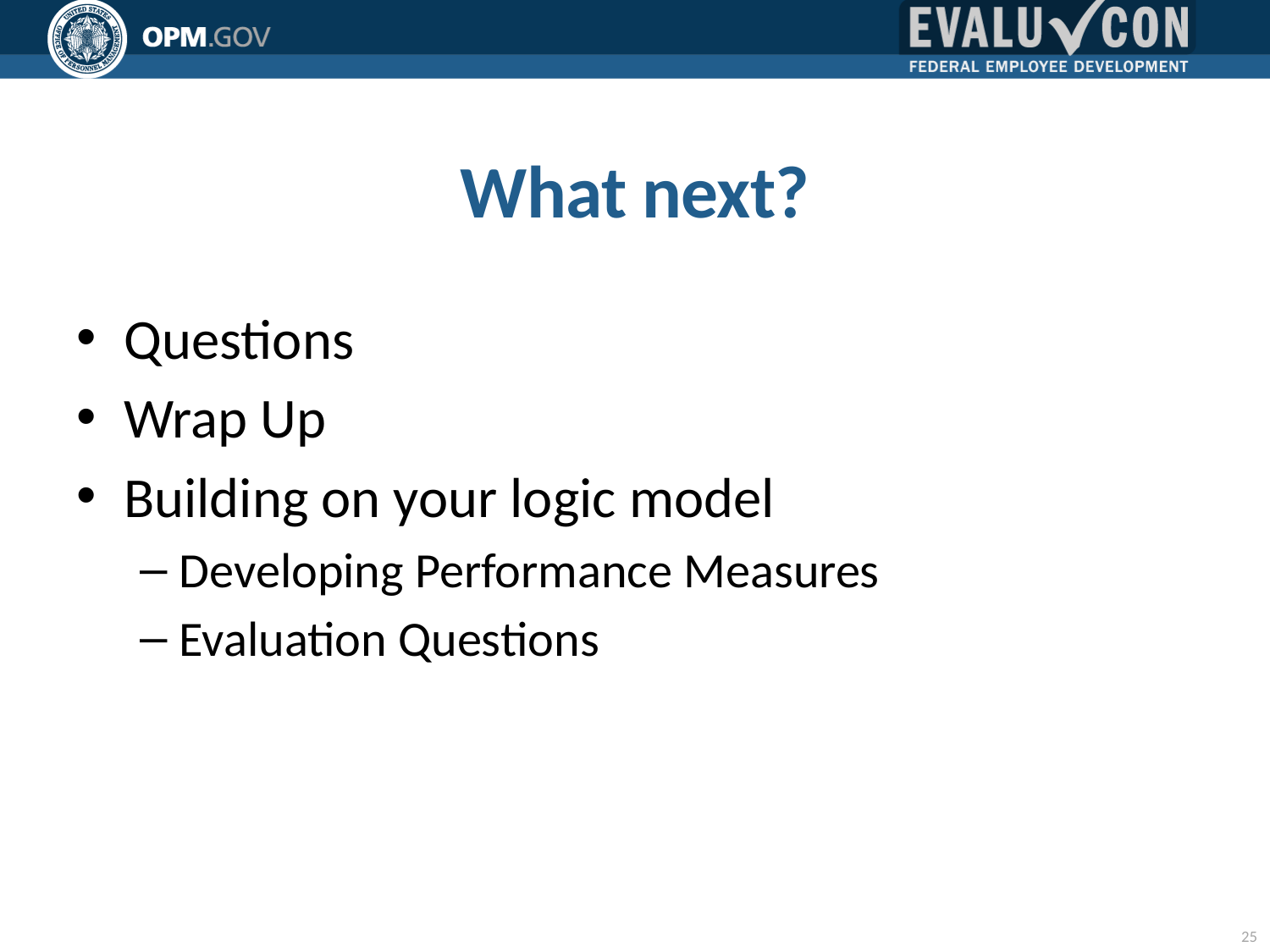

# What next?
Questions
Wrap Up
Building on your logic model
Developing Performance Measures
Evaluation Questions
25